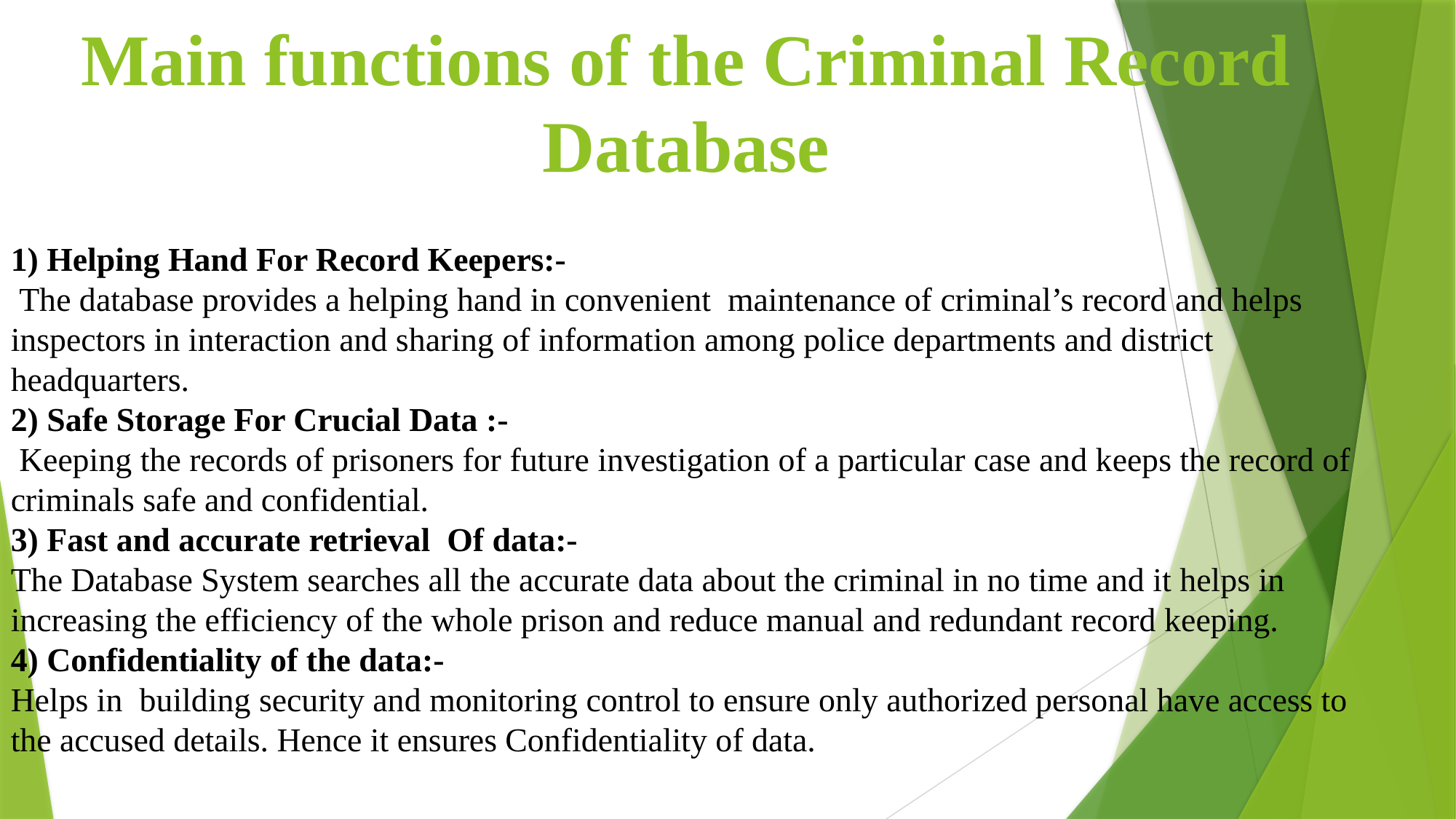

Main functions of the Criminal Record Database

1) Helping Hand For Record Keepers:-
 The database provides a helping hand in convenient  maintenance of criminal’s record and helps inspectors in interaction and sharing of information among police departments and district headquarters.
2) Safe Storage For Crucial Data :-
 Keeping the records of prisoners for future investigation of a particular case and keeps the record of criminals safe and confidential.
3) Fast and accurate retrieval  Of data:-
The Database System searches all the accurate data about the criminal in no time and it helps in increasing the efficiency of the whole prison and reduce manual and redundant record keeping.
4) Confidentiality of the data:-
Helps in  building security and monitoring control to ensure only authorized personal have access to the accused details. Hence it ensures Confidentiality of data.